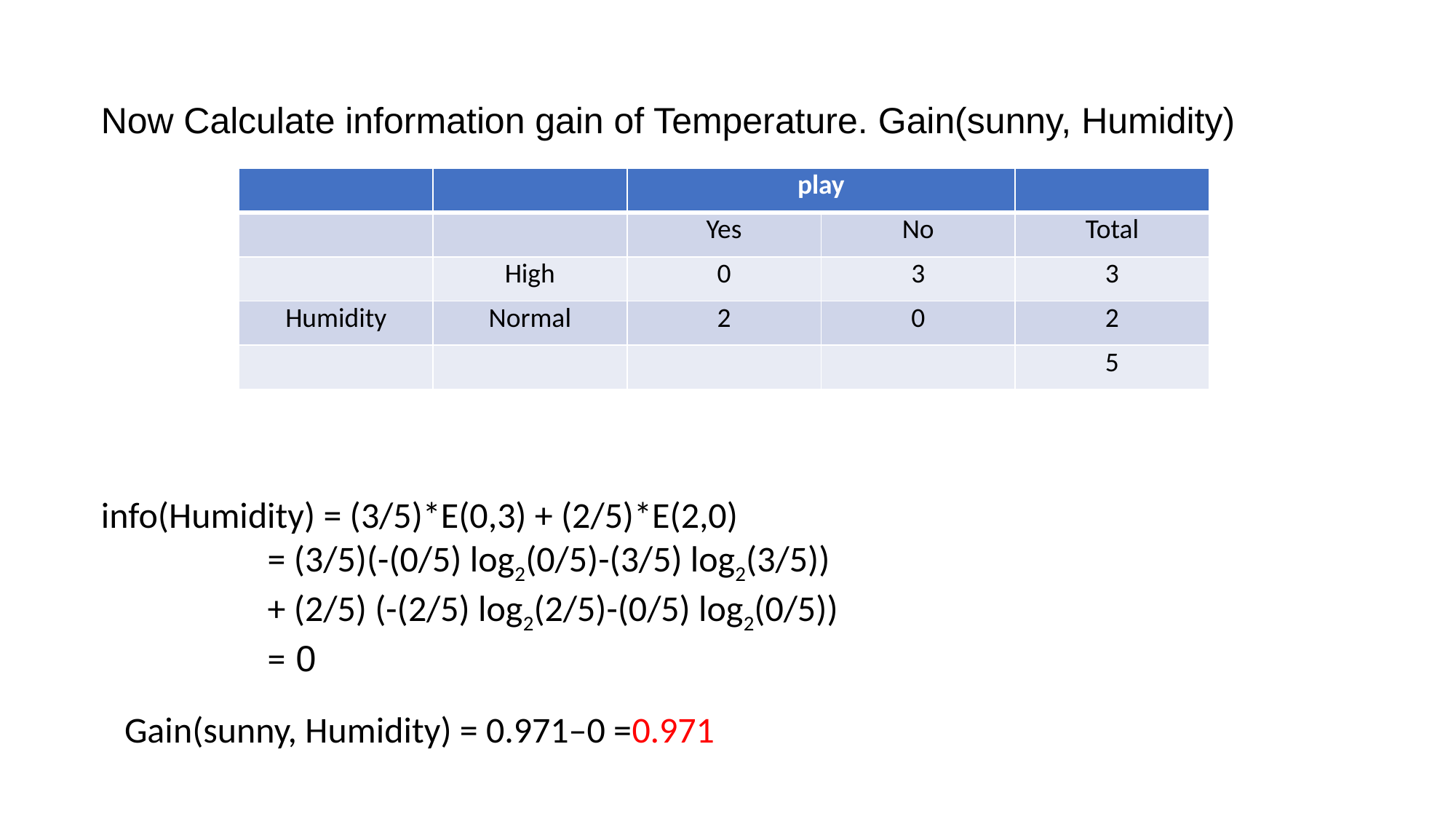

Now Calculate information gain of Temperature. Gain(sunny, Humidity)
|  |  | play |  |  |
| --- | --- | --- | --- | --- |
|  |  | Yes | No | Total |
|  | High | 0 | 3 | 3 |
| Humidity | Normal | 2 | 0 | 2 |
|  |  |  |  | 5 |
info(Humidity) = (3/5)*E(0,3) + (2/5)*E(2,0)
	       = (3/5)(-(0/5) log2(0/5)-(3/5) log2(3/5))
	       + (2/5) (-(2/5) log2(2/5)-(0/5) log2(0/5))
	       = 0
Gain(sunny, Humidity) = 0.971–0 =0.971